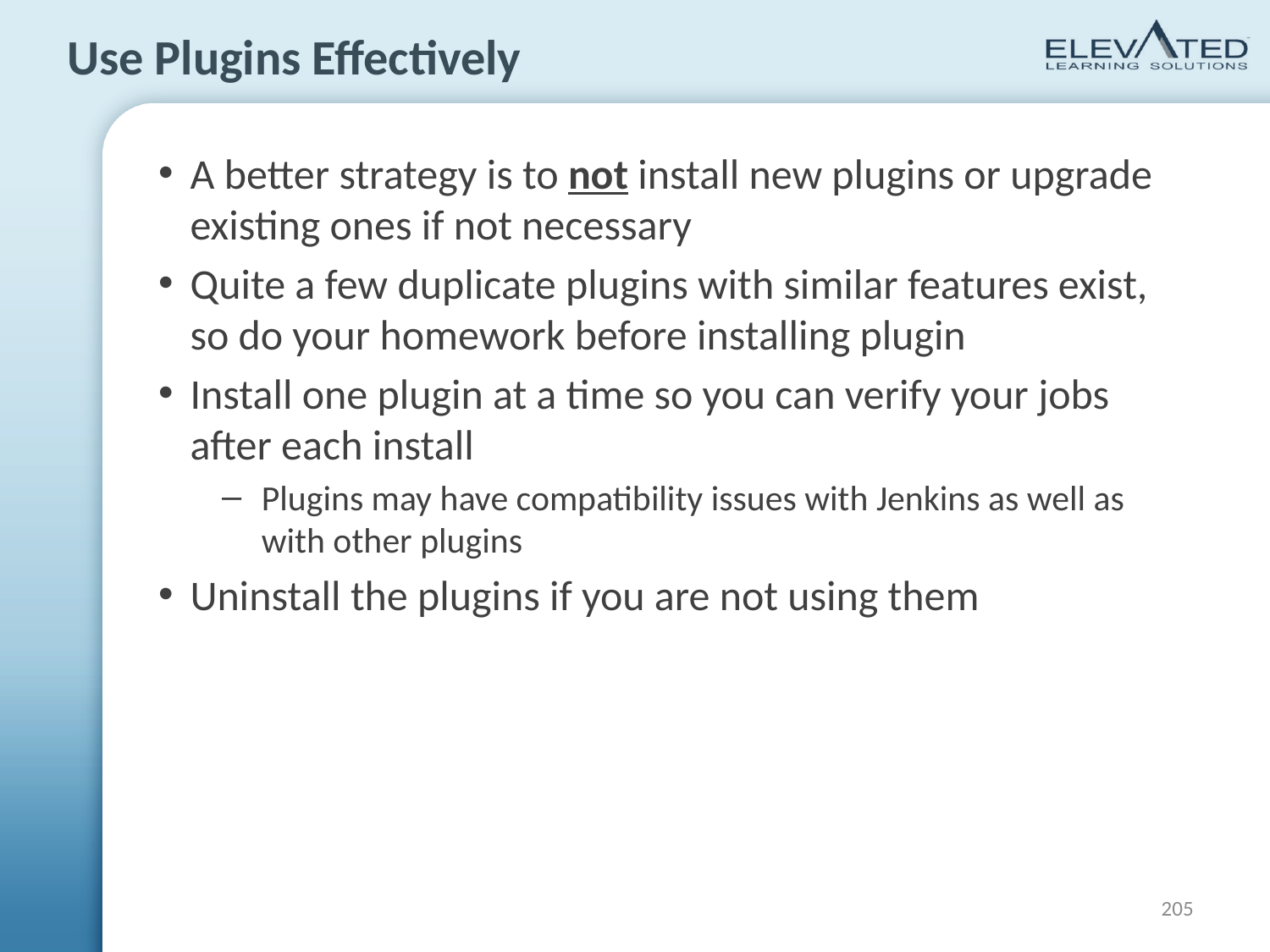

# Use Plugins Effectively
A better strategy is to not install new plugins or upgrade existing ones if not necessary
Quite a few duplicate plugins with similar features exist, so do your homework before installing plugin
Install one plugin at a time so you can verify your jobs after each install
Plugins may have compatibility issues with Jenkins as well as with other plugins
Uninstall the plugins if you are not using them

205